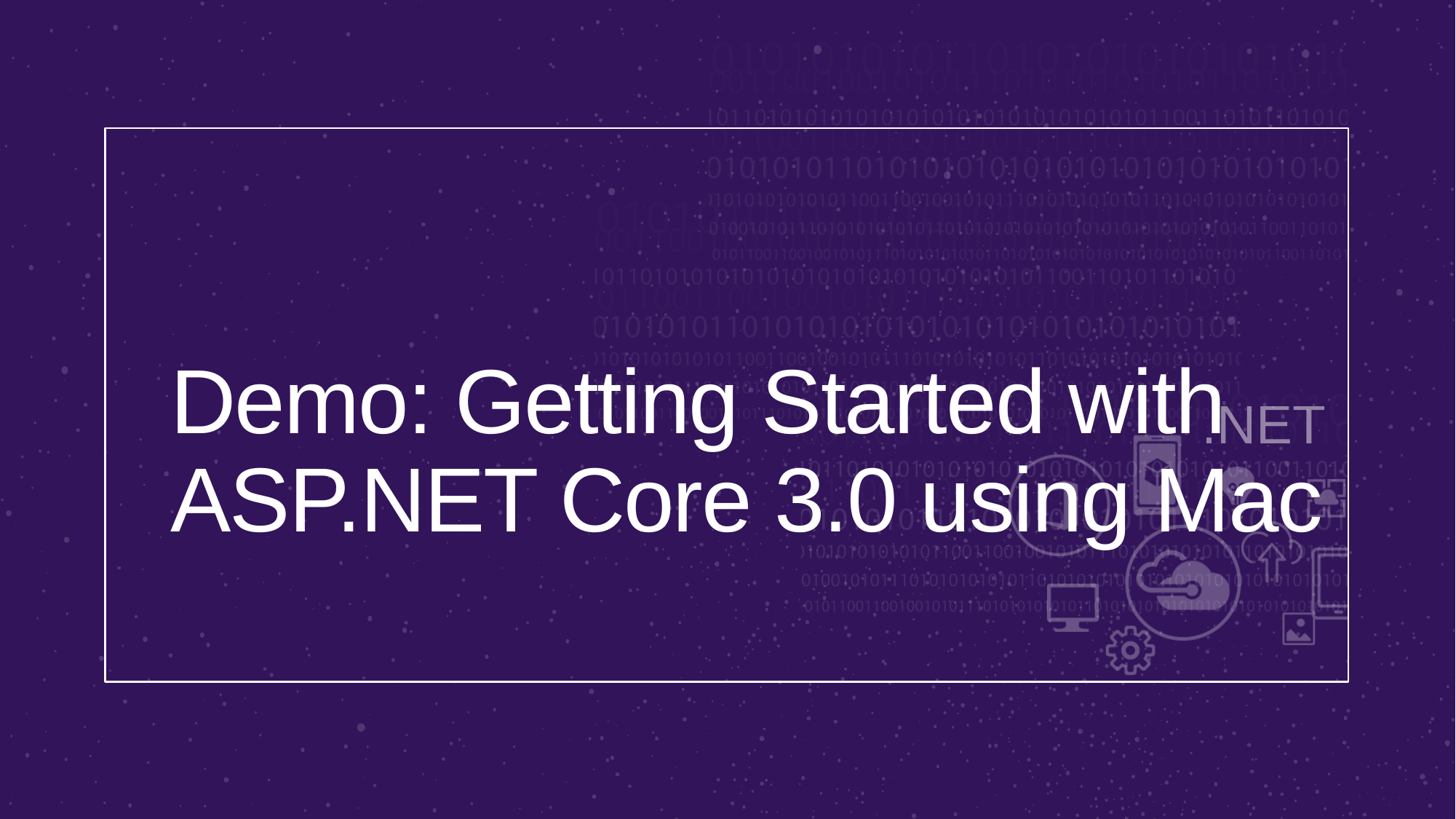

# Demo: Getting Started with ASP.NET Core 3.0 using Mac